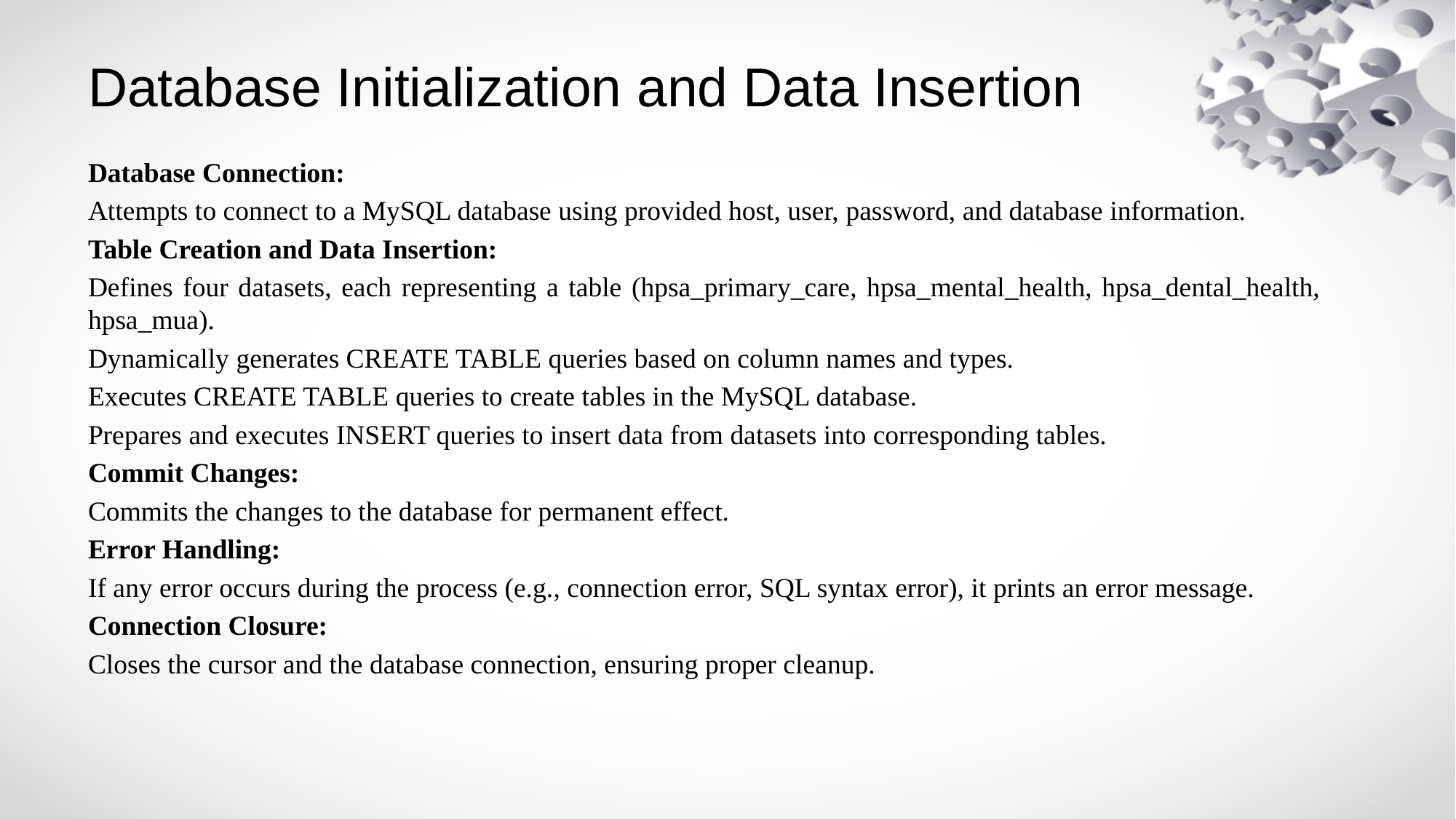

# Database Initialization and Data Insertion
Database Connection:
Attempts to connect to a MySQL database using provided host, user, password, and database information.
Table Creation and Data Insertion:
Defines four datasets, each representing a table (hpsa_primary_care, hpsa_mental_health, hpsa_dental_health, hpsa_mua).
Dynamically generates CREATE TABLE queries based on column names and types.
Executes CREATE TABLE queries to create tables in the MySQL database.
Prepares and executes INSERT queries to insert data from datasets into corresponding tables.
Commit Changes:
Commits the changes to the database for permanent effect.
Error Handling:
If any error occurs during the process (e.g., connection error, SQL syntax error), it prints an error message.
Connection Closure:
Closes the cursor and the database connection, ensuring proper cleanup.